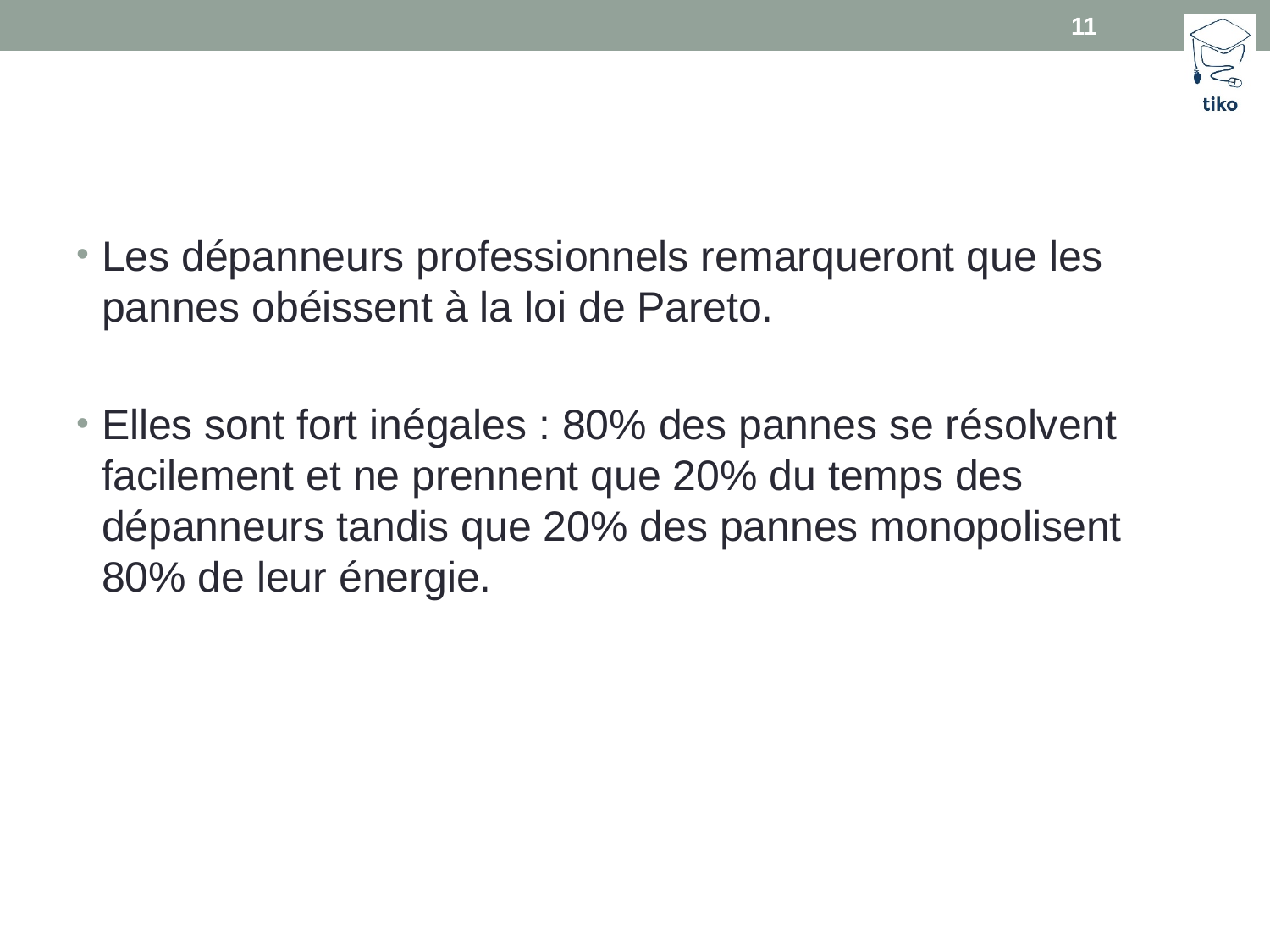

11
#
Les dépanneurs professionnels remarqueront que les pannes obéissent à la loi de Pareto.

Elles sont fort inégales : 80% des pannes se résolvent facilement et ne prennent que 20% du temps des dépanneurs tandis que 20% des pannes monopolisent 80% de leur énergie.